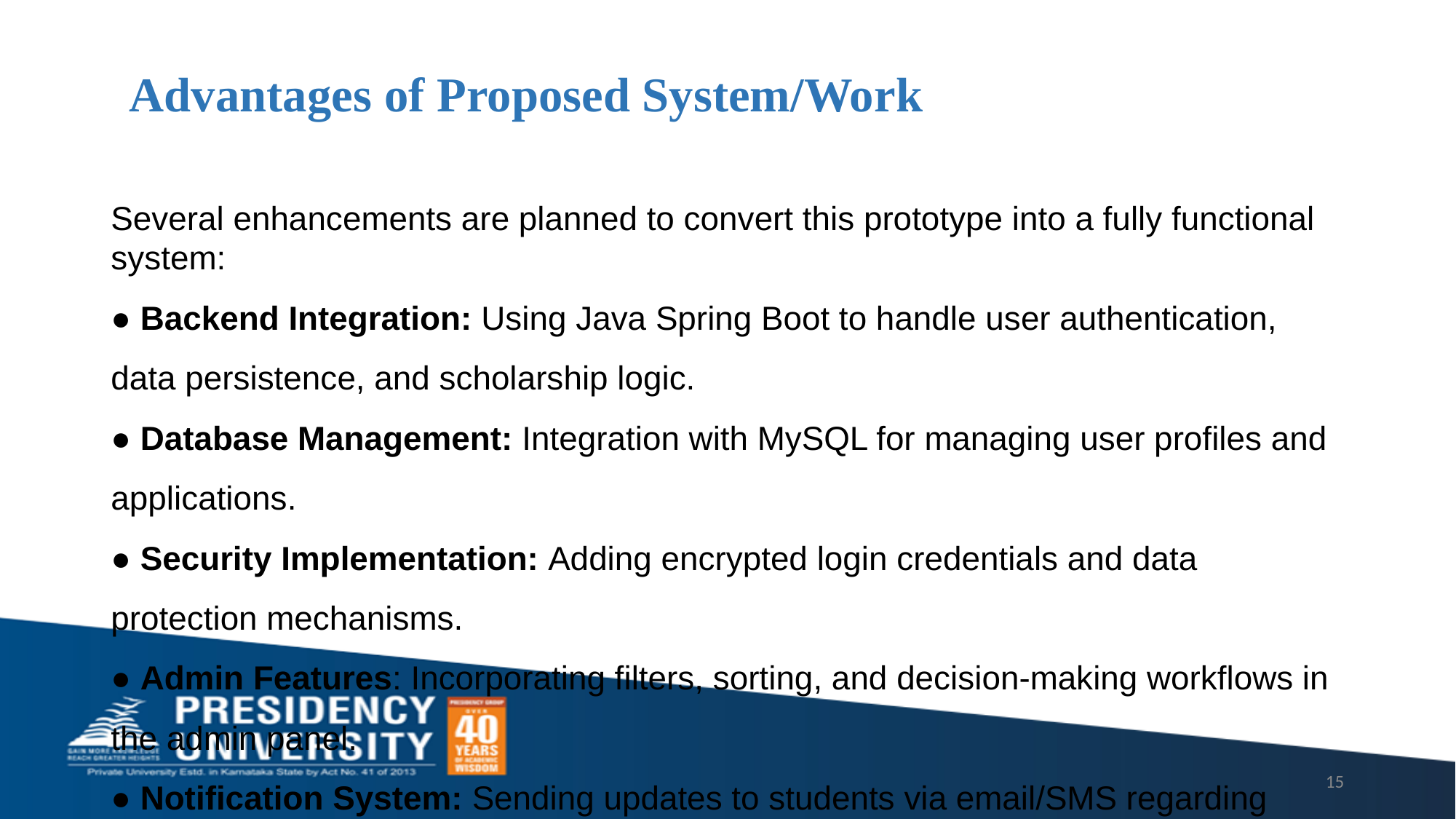

# Advantages of Proposed System/Work

Several enhancements are planned to convert this prototype into a fully functional system:
● Backend Integration: Using Java Spring Boot to handle user authentication, data persistence, and scholarship logic.
● Database Management: Integration with MySQL for managing user profiles and
applications.
● Security Implementation: Adding encrypted login credentials and data protection mechanisms.
● Admin Features: Incorporating filters, sorting, and decision-making workflows in
the admin panel.
● Notification System: Sending updates to students via email/SMS regarding
application status.
15